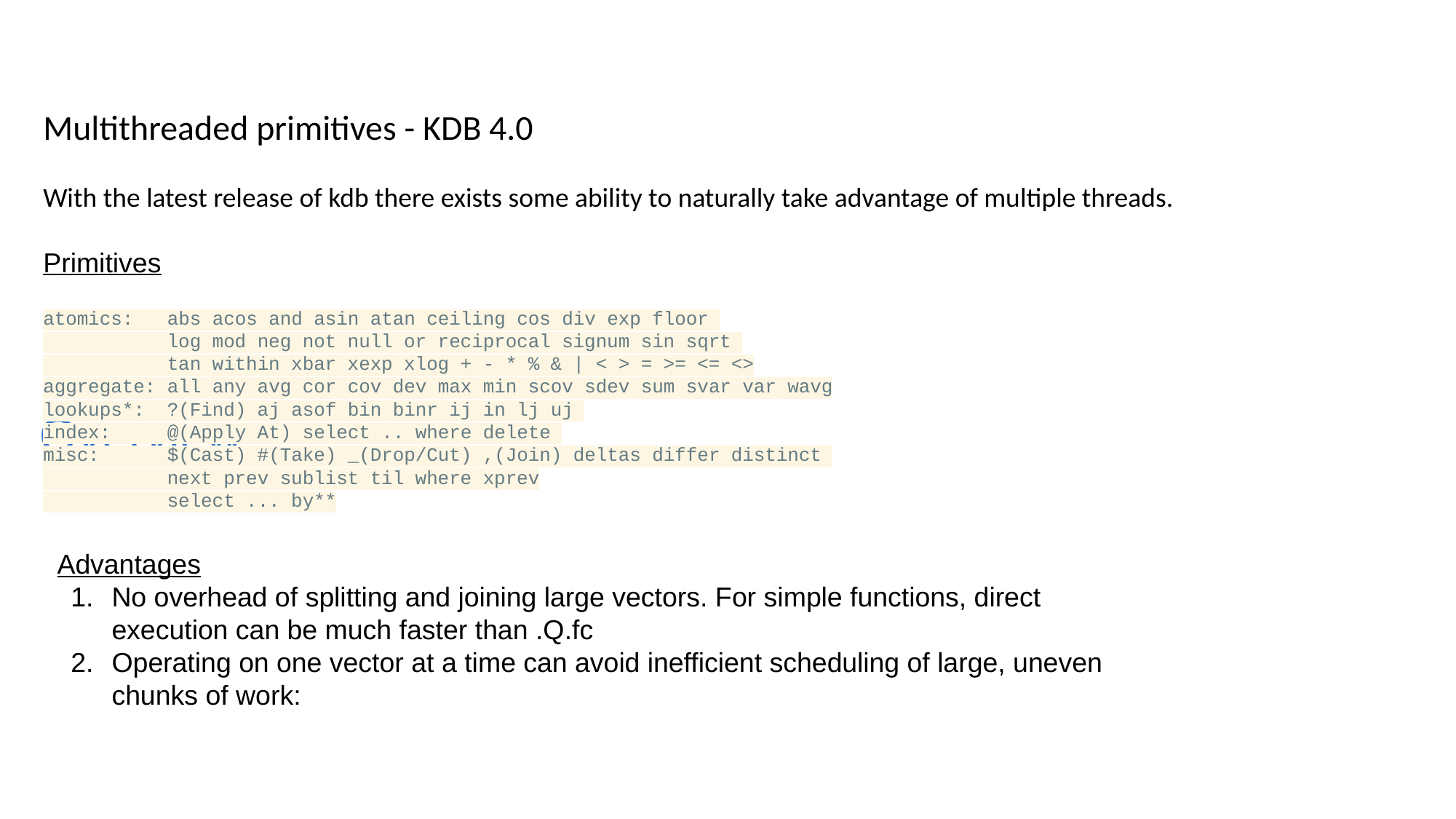

Multithreaded primitives - KDB 4.0
With the latest release of kdb there exists some ability to naturally take advantage of multiple threads.
Primitives
Overview
atomics:   abs acos and asin atan ceiling cos div exp floor
           log mod neg not null or reciprocal signum sin sqrt
           tan within xbar xexp xlog + - * % & | < > = >= <= <>
aggregate: all any avg cor cov dev max min scov sdev sum svar var wavg
lookups*:  ?(Find) aj asof bin binr ij in lj uj
index:     @(Apply At) select .. where delete
misc:      $(Cast) #(Take) _(Drop/Cut) ,(Join) deltas differ distinct
           next prev sublist til where xprev
           select ... by**
Advantages
No overhead of splitting and joining large vectors. For simple functions, direct execution can be much faster than .Q.fc
Operating on one vector at a time can avoid inefficient scheduling of large, uneven chunks of work: